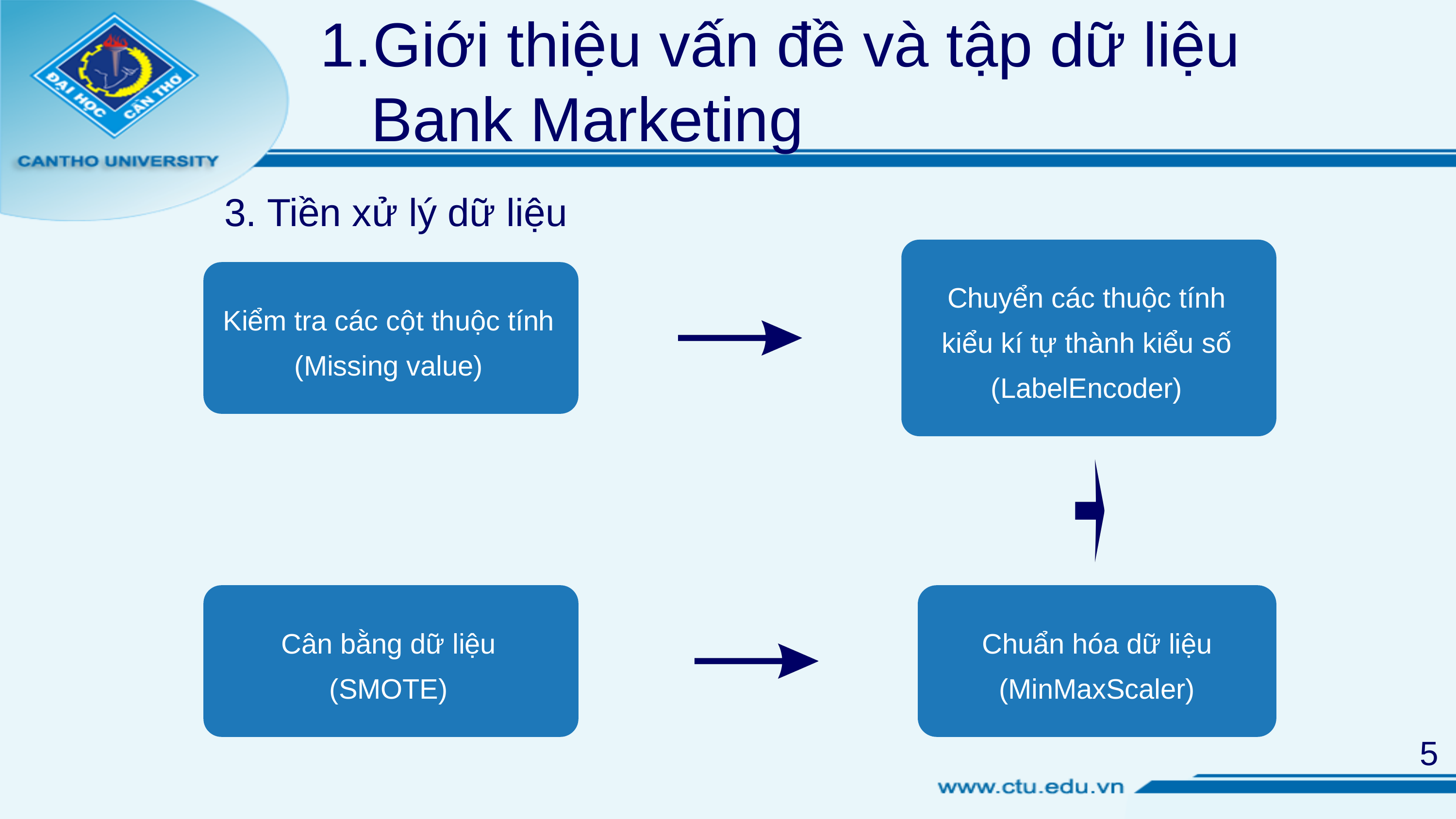

Giới thiệu vấn đề và tập dữ liệu
      Bank Marketing
3. Tiền xử lý dữ liệu

Chuyển các thuộc tính kiểu kí tự thành kiểu số (LabelEncoder)
Kiểm tra các cột thuộc tính
(Missing value)

Cân bằng dữ liệu
(SMOTE)
Chuẩn hóa dữ liệu
(MinMaxScaler)

5